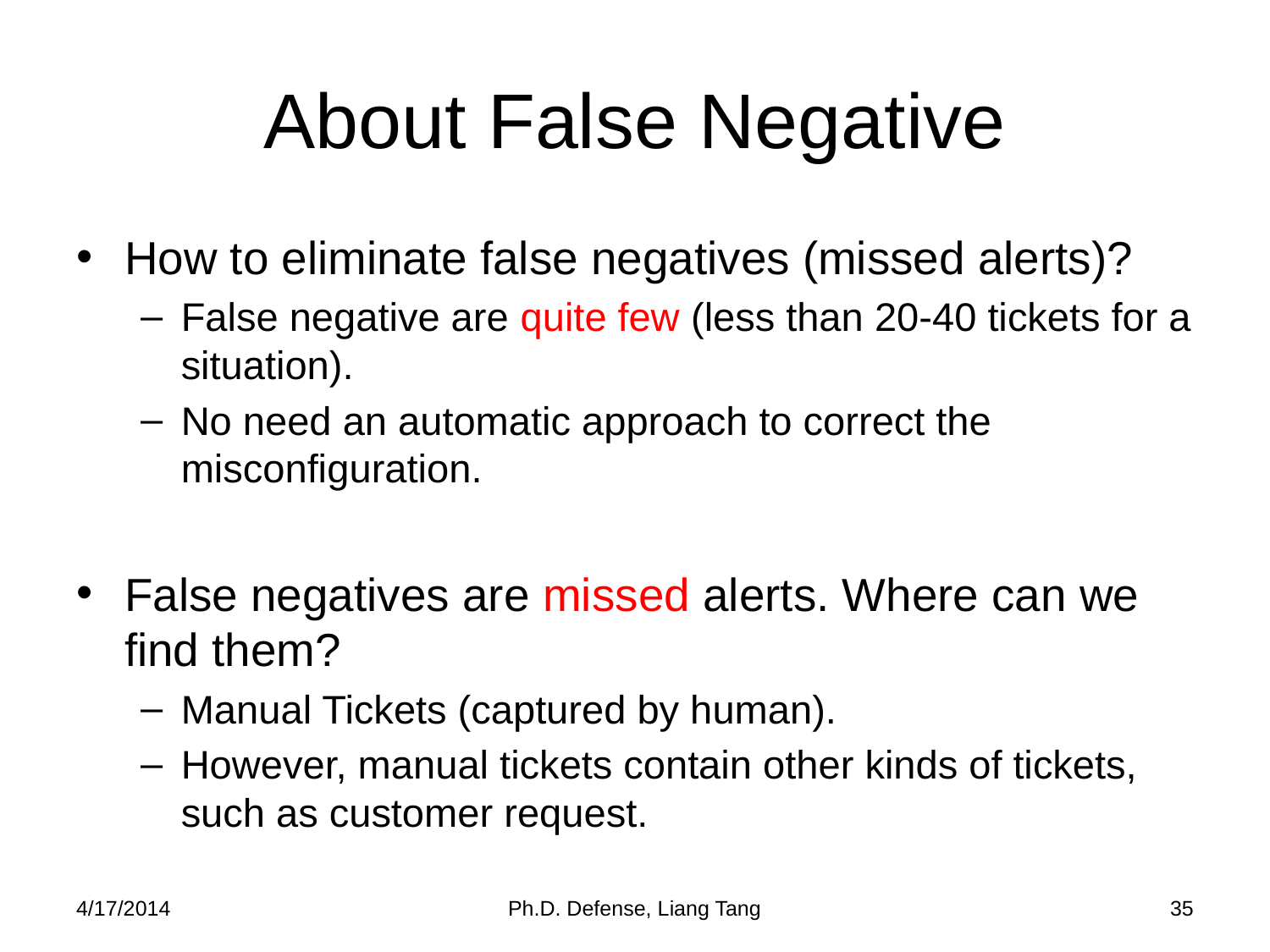

# About False Negative
How to eliminate false negatives (missed alerts)?
False negative are quite few (less than 20-40 tickets for a situation).
No need an automatic approach to correct the misconfiguration.

False negatives are missed alerts. Where can we find them?
Manual Tickets (captured by human).
However, manual tickets contain other kinds of tickets, such as customer request.

4/17/2014
Ph.D. Defense, Liang Tang
35